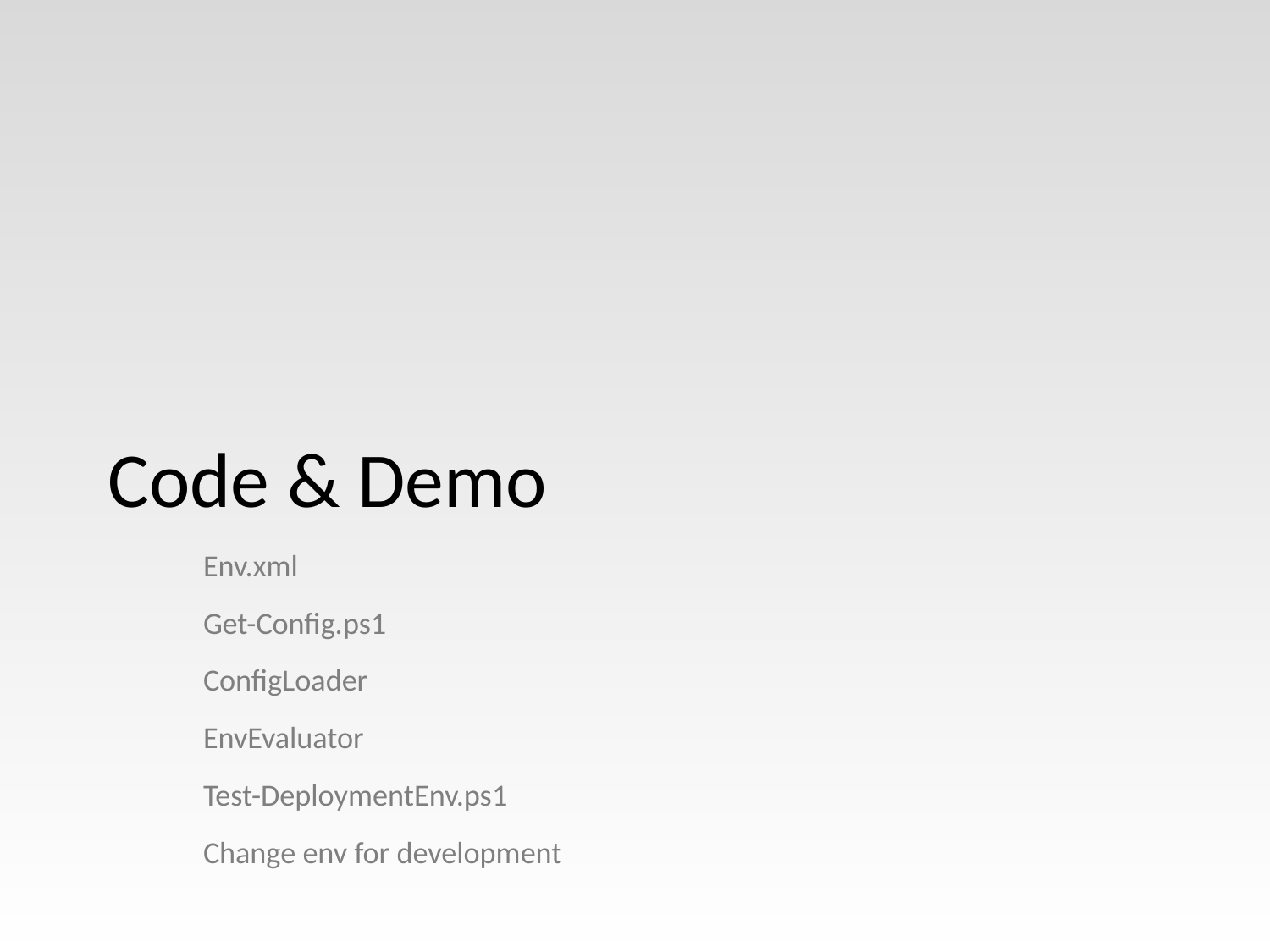

# Code & Demo
Env.xml
Get-Config.ps1
ConfigLoader
EnvEvaluator
Test-DeploymentEnv.ps1
Change env for development